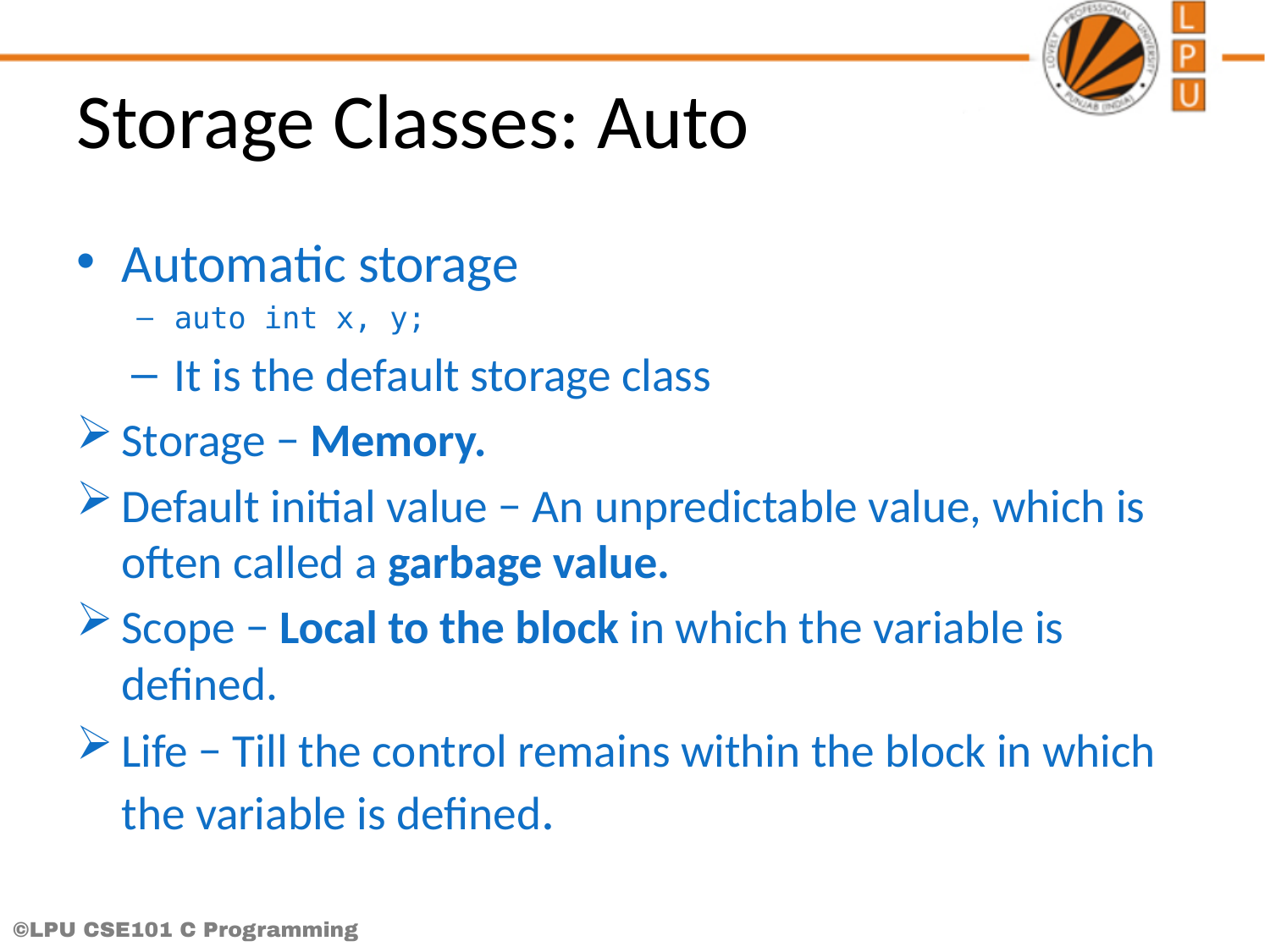

# Storage Classes: Auto
Automatic storage
auto int x, y;
It is the default storage class
Storage − Memory.
Default initial value − An unpredictable value, which is often called a garbage value.
Scope − Local to the block in which the variable is defined.
Life − Till the control remains within the block in which the variable is defined.